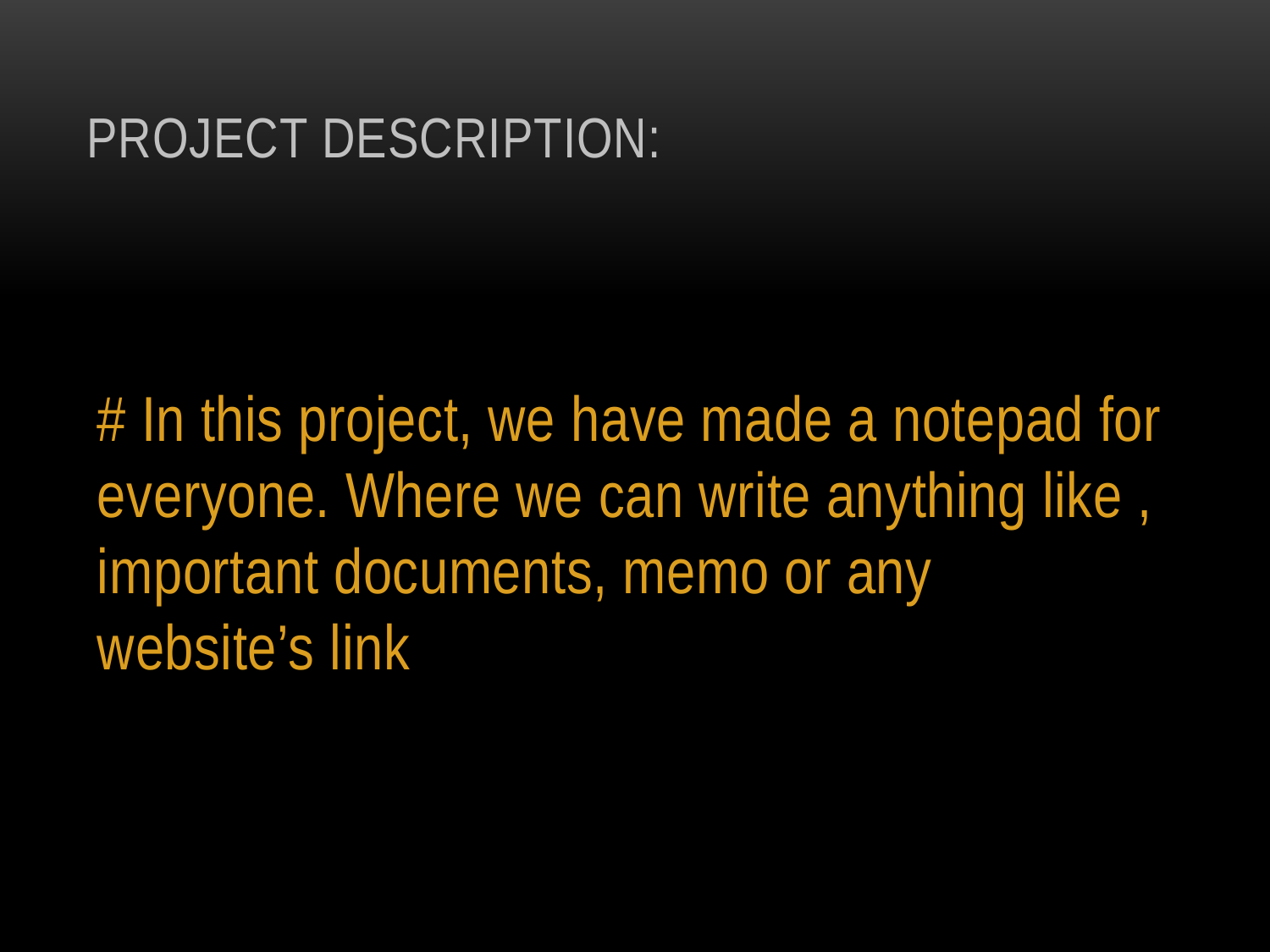

# Project Description:
# In this project, we have made a notepad for everyone. Where we can write anything like , important documents, memo or any website’s link